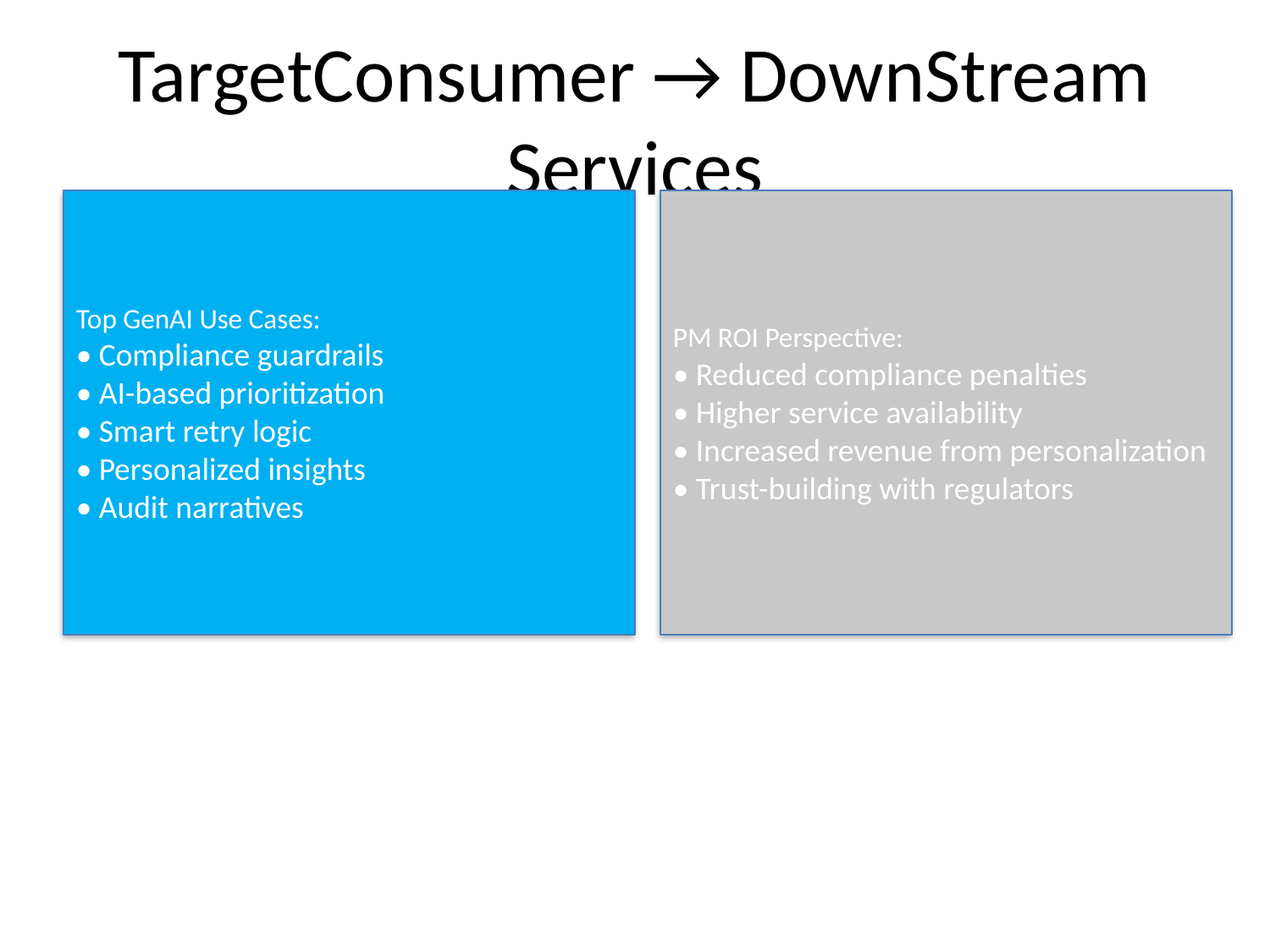

# TargetConsumer → DownStream Services
Top GenAI Use Cases:
• Compliance guardrails
• AI-based prioritization
• Smart retry logic
• Personalized insights
• Audit narratives
PM ROI Perspective:
• Reduced compliance penalties
• Higher service availability
• Increased revenue from personalization
• Trust-building with regulators